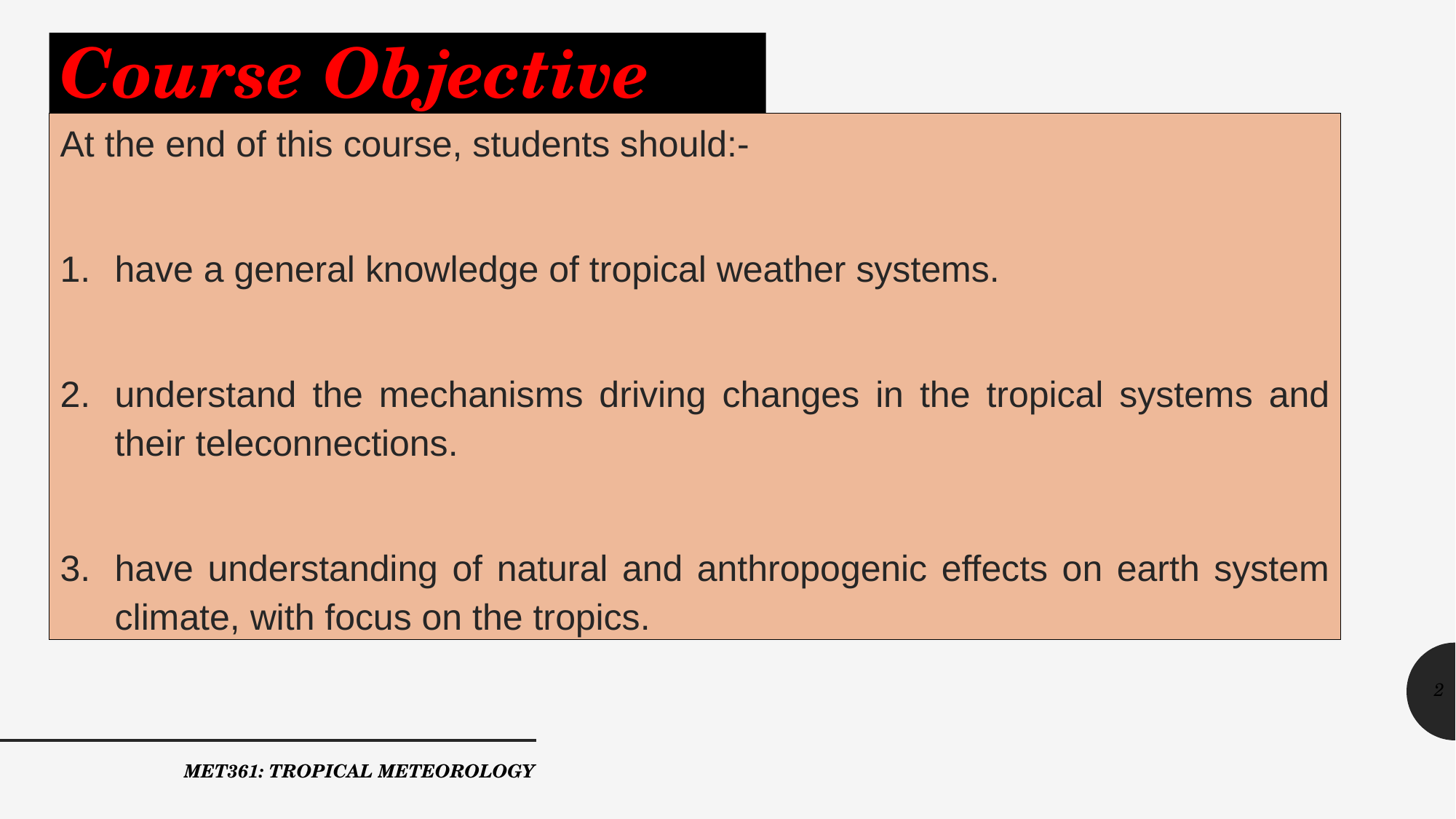

Course Objective
At the end of this course, students should:-

have a general knowledge of tropical weather systems.

understand the mechanisms driving changes in the tropical systems and their teleconnections.

have understanding of natural and anthropogenic effects on earth system climate, with focus on the tropics.
2
MET361: TROPICAL METEOROLOGY